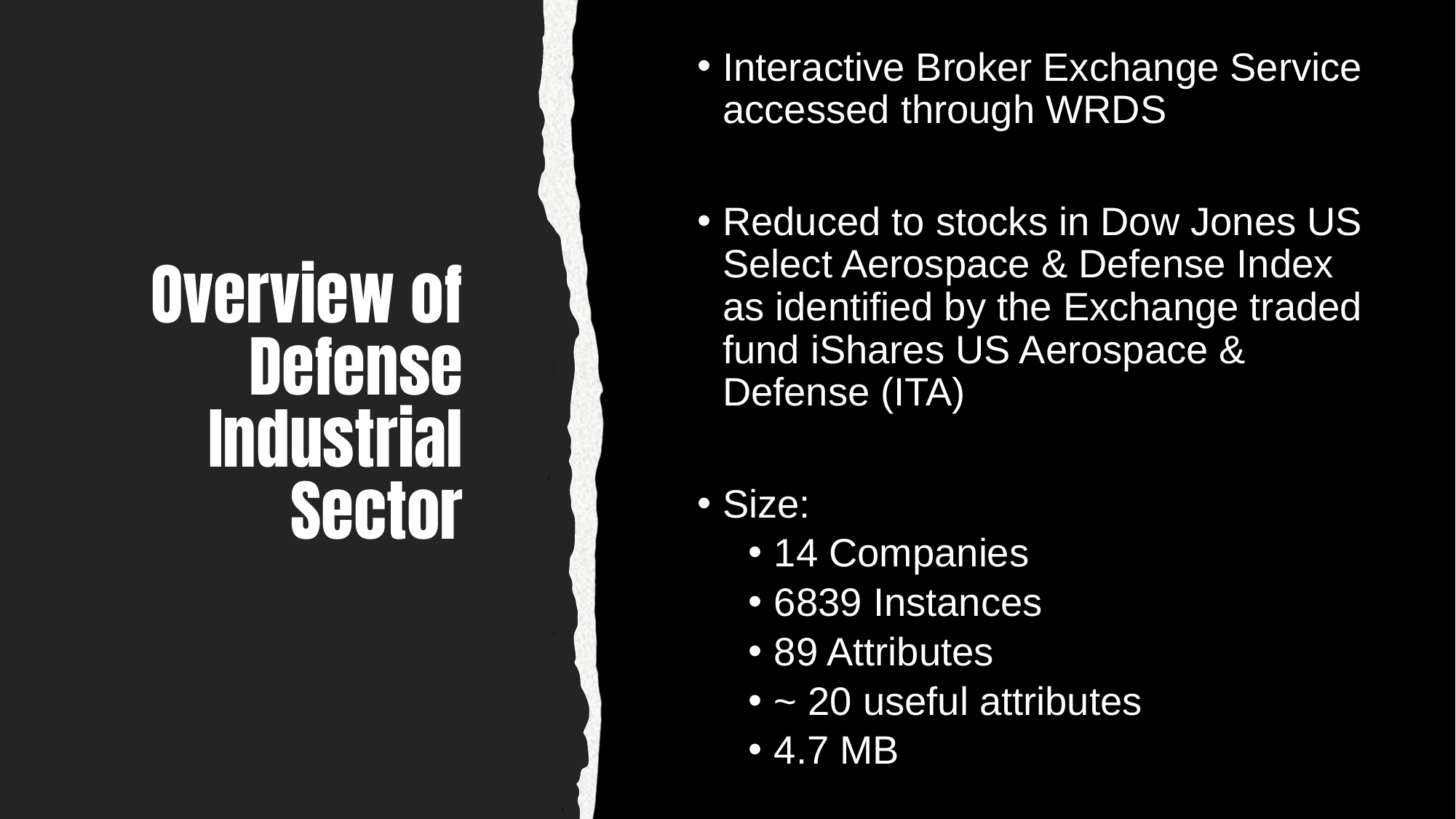

Interactive Broker Exchange Service accessed through WRDS

Reduced to stocks in Dow Jones US Select Aerospace & Defense Index as identified by the Exchange traded fund iShares US Aerospace & Defense (ITA)

Size:
14 Companies
6839 Instances
89 Attributes
~ 20 useful attributes
4.7 MB

# Overview of Defense Industrial Sector